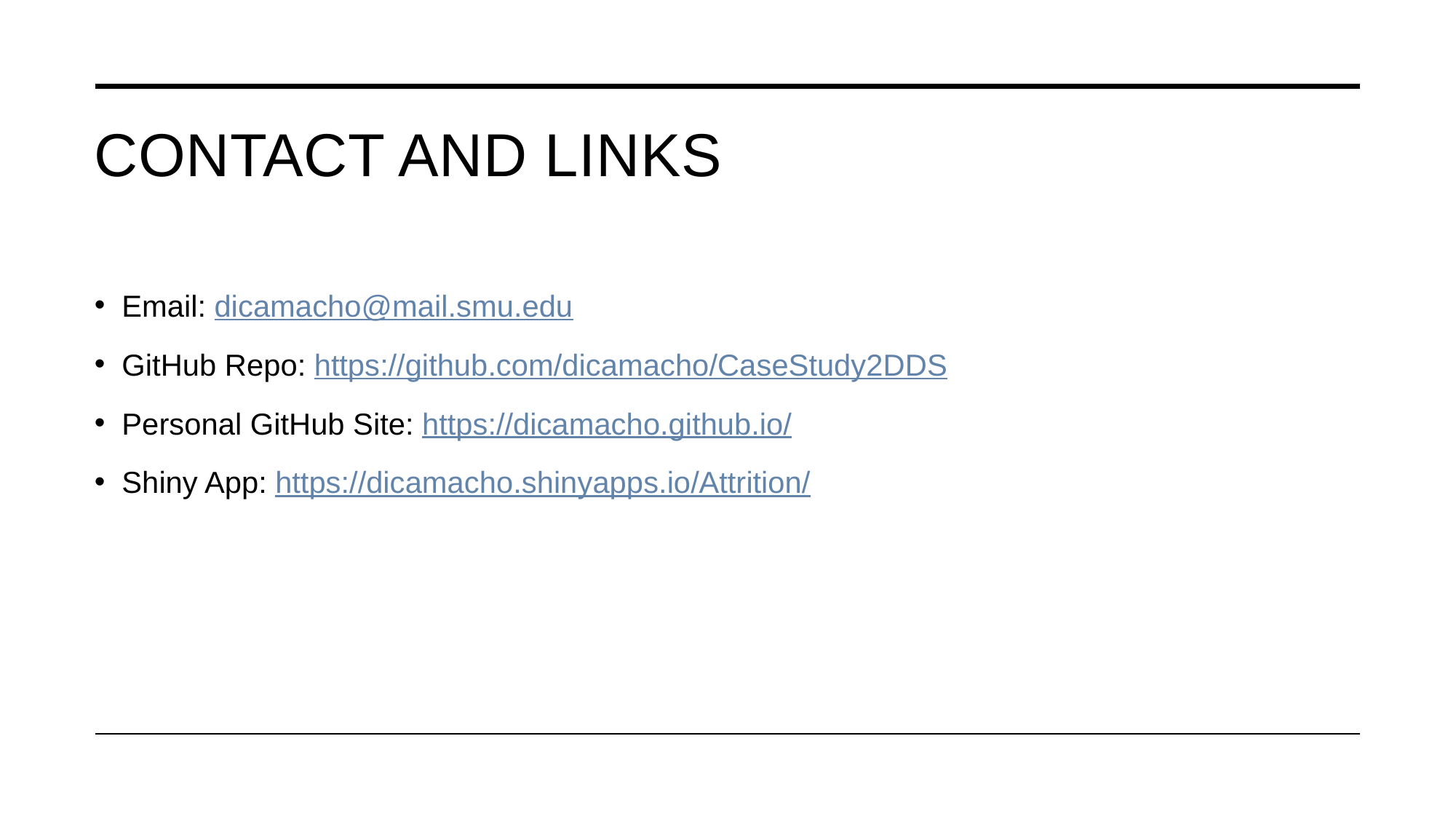

# Contact and links
Email: dicamacho@mail.smu.edu
GitHub Repo: https://github.com/dicamacho/CaseStudy2DDS
Personal GitHub Site: https://dicamacho.github.io/
Shiny App: https://dicamacho.shinyapps.io/Attrition/